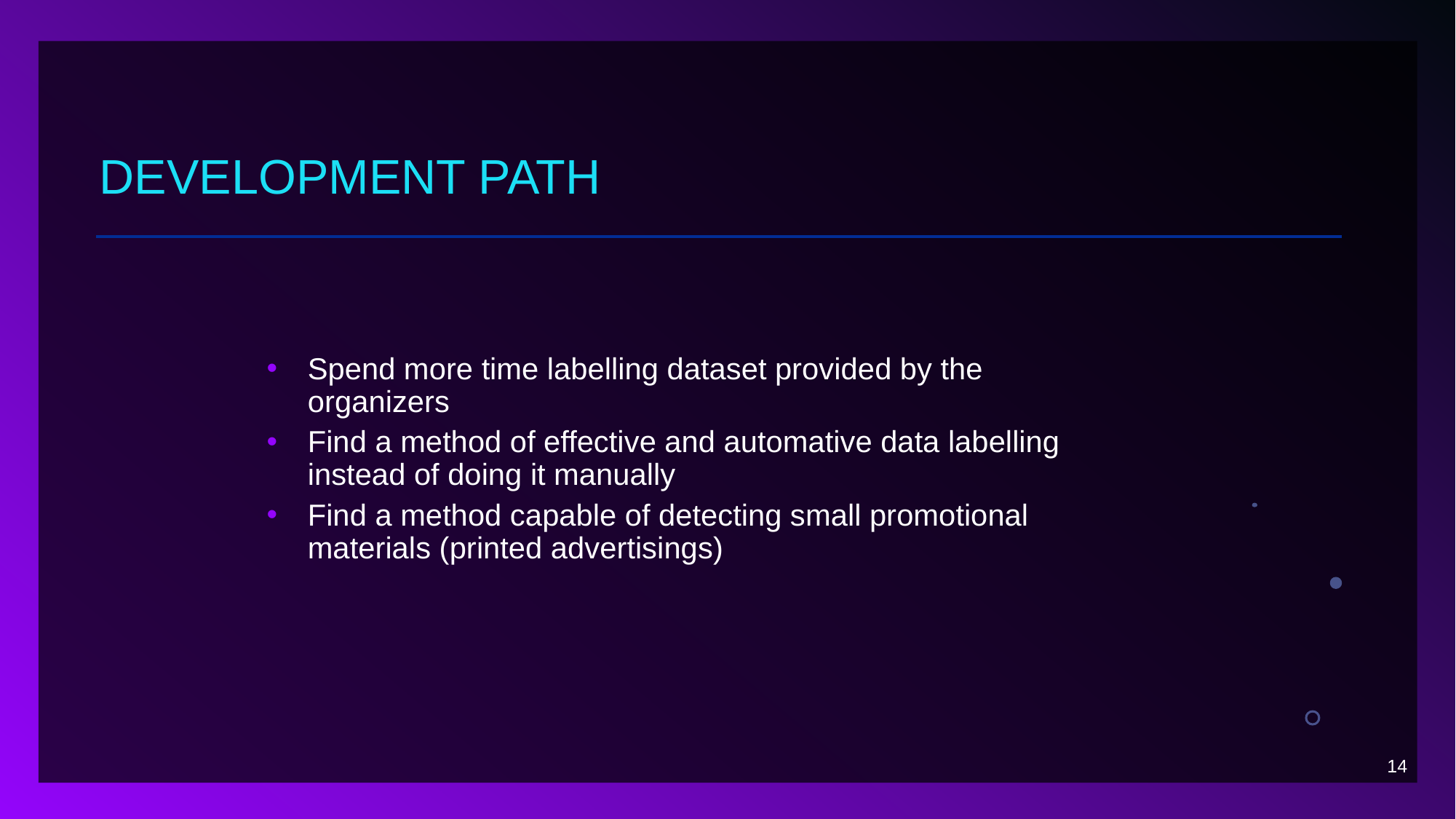

# Development path
Spend more time labelling dataset provided by the organizers
Find a method of effective and automative data labelling instead of doing it manually
Find a method capable of detecting small promotional materials (printed advertisings)
14